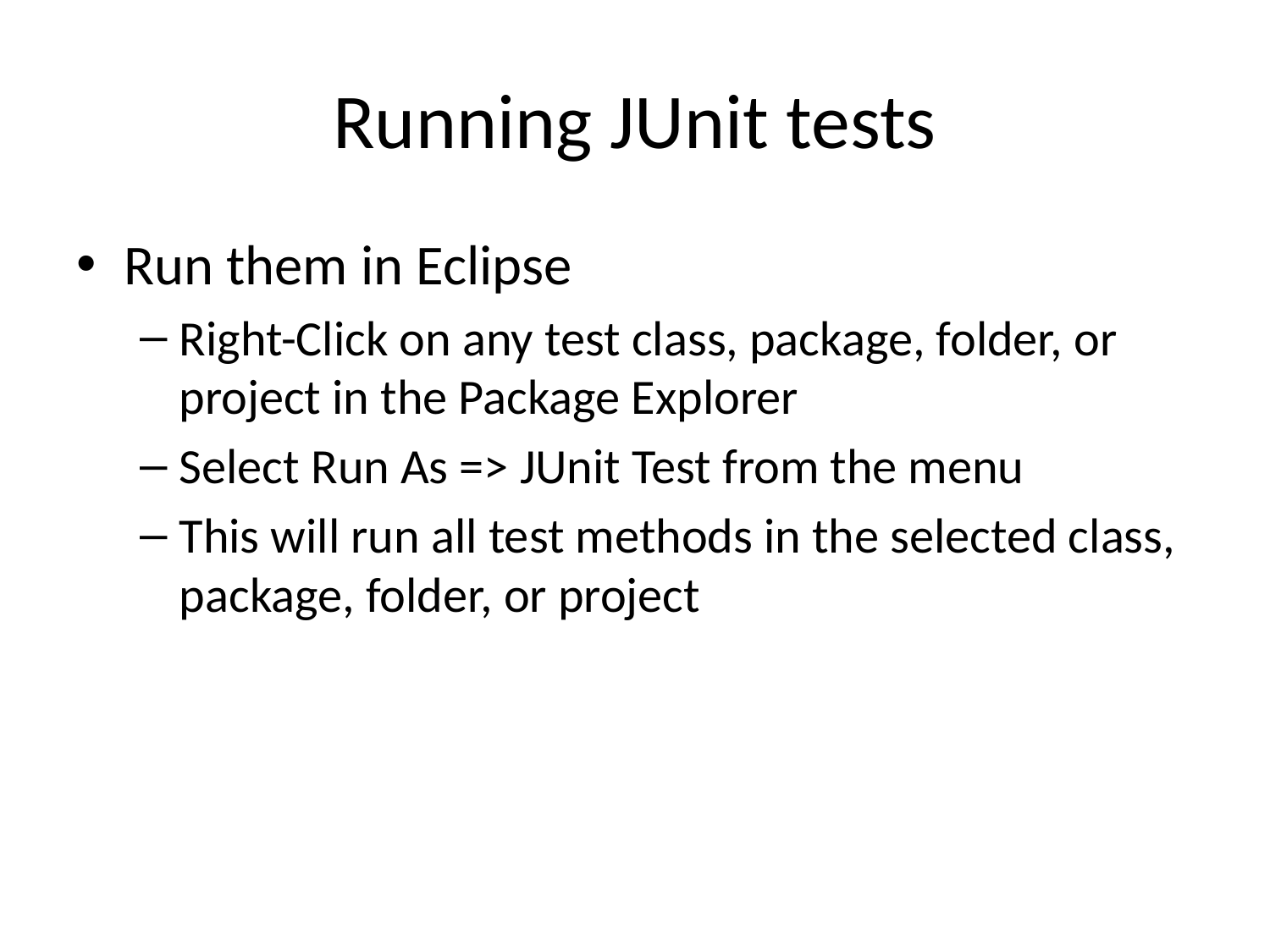

# Running JUnit tests
Run them in Eclipse
Right-Click on any test class, package, folder, or project in the Package Explorer
Select Run As => JUnit Test from the menu
This will run all test methods in the selected class, package, folder, or project